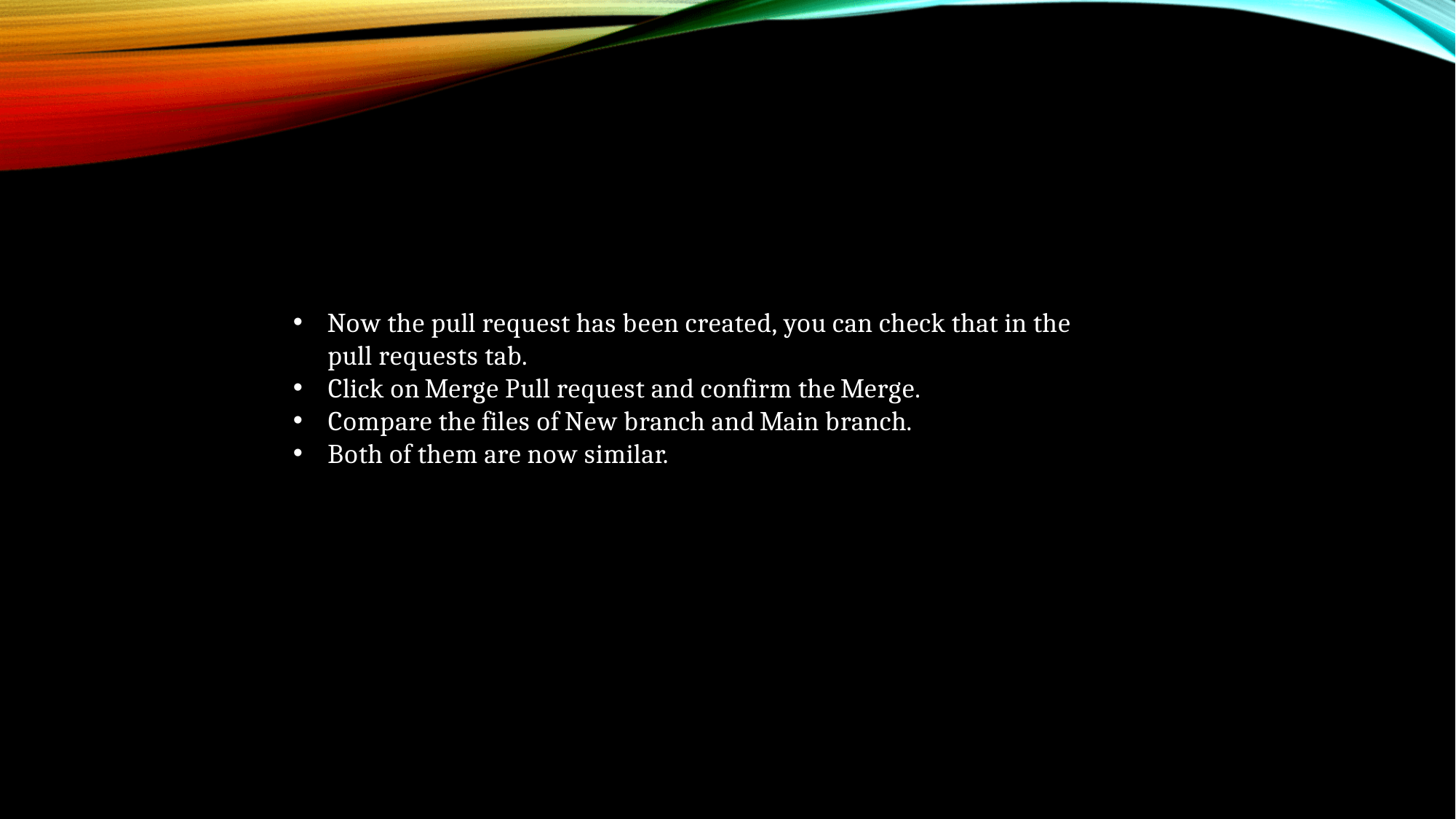

Now the pull request has been created, you can check that in the pull requests tab.
Click on Merge Pull request and confirm the Merge.
Compare the files of New branch and Main branch.
Both of them are now similar.